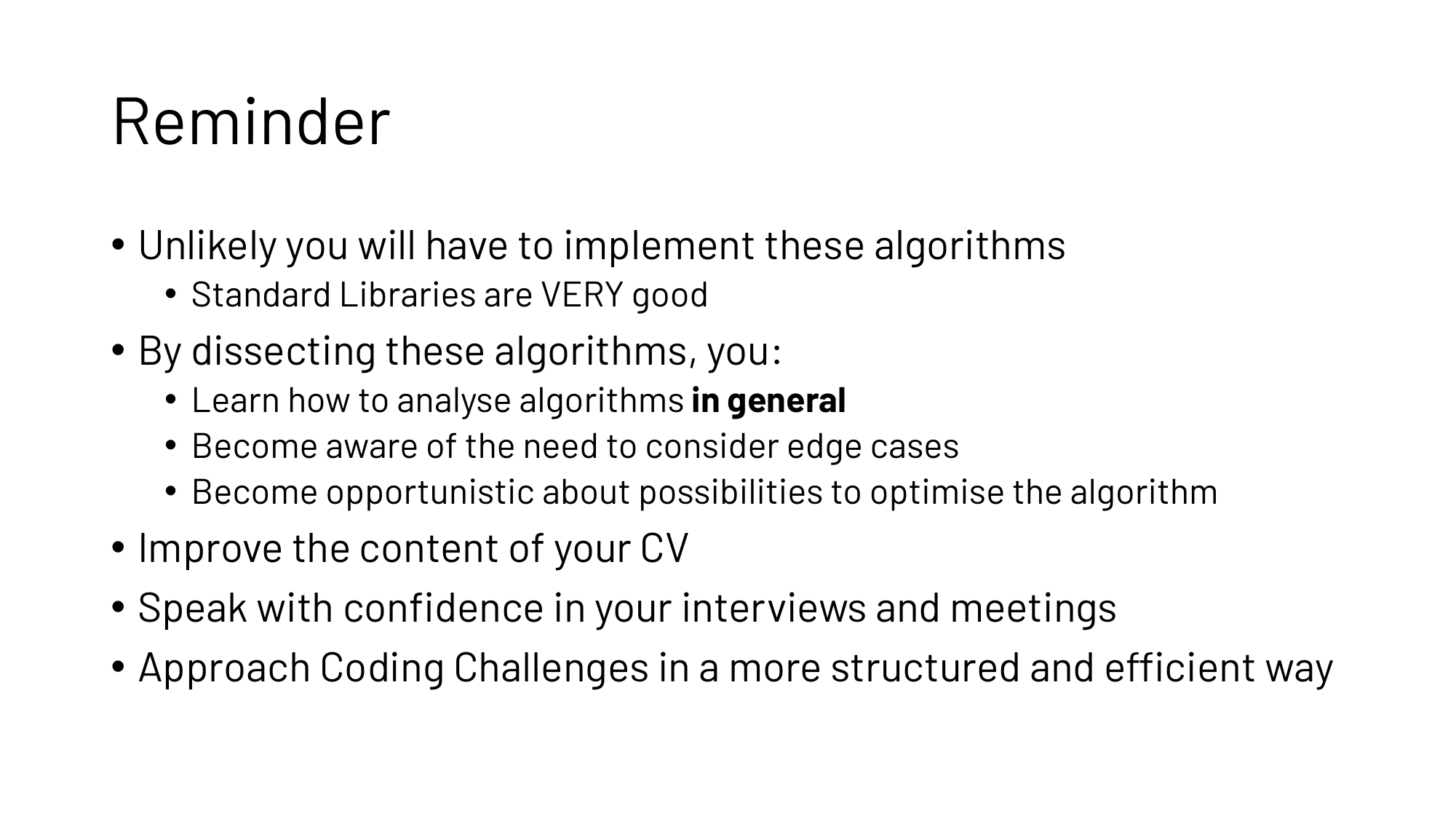

# Reminder
Unlikely you will have to implement these algorithms
Standard Libraries are VERY good
By dissecting these algorithms, you:
Learn how to analyse algorithms in general
Become aware of the need to consider edge cases
Become opportunistic about possibilities to optimise the algorithm
Improve the content of your CV
Speak with confidence in your interviews and meetings
Approach Coding Challenges in a more structured and efficient way